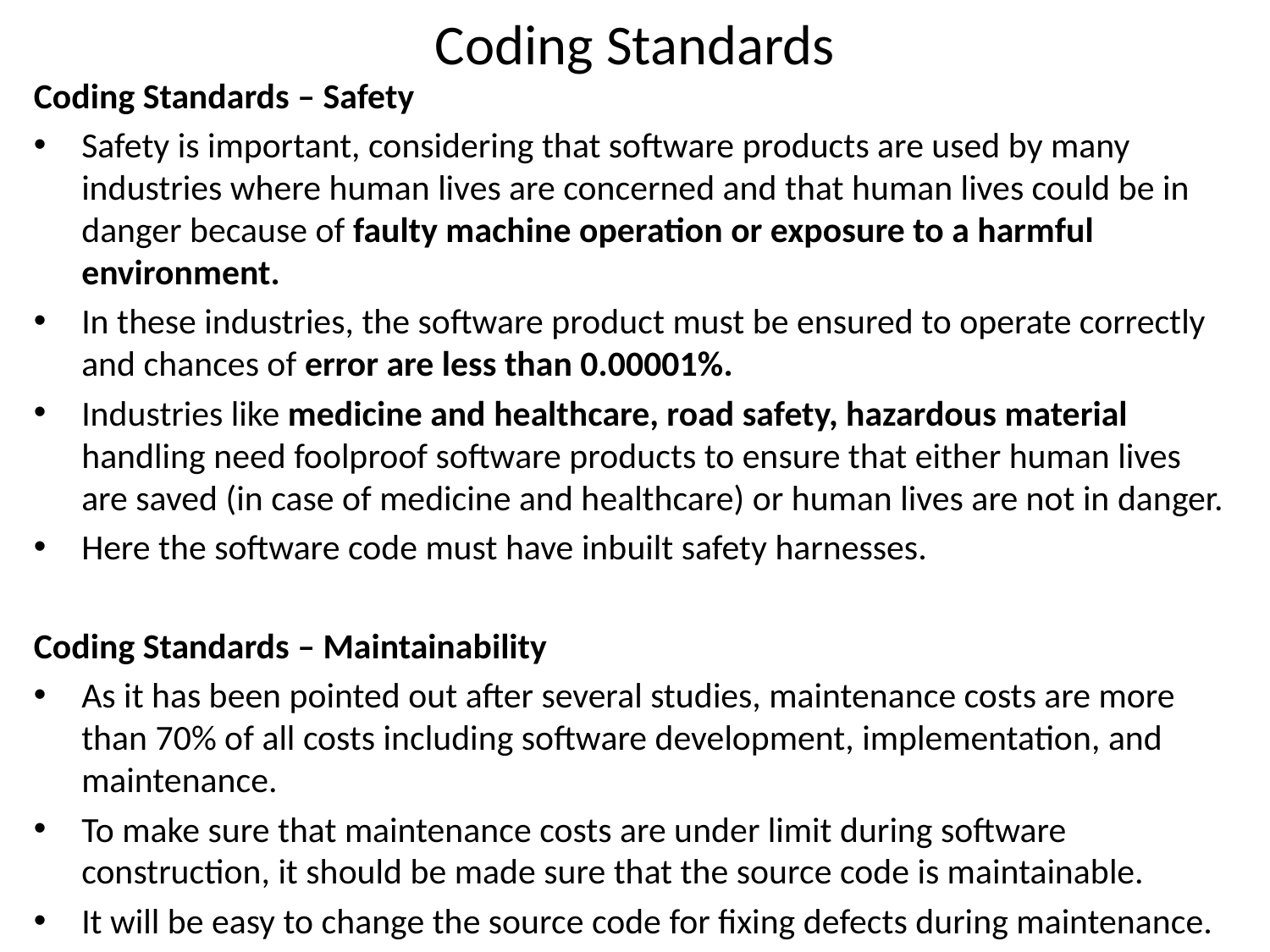

# Coding Standards
Coding Standards – Safety
Safety is important, considering that software products are used by many industries where human lives are concerned and that human lives could be in danger because of faulty machine operation or exposure to a harmful environment.
In these industries, the software product must be ensured to operate correctly and chances of error are less than 0.00001%.
Industries like medicine and healthcare, road safety, hazardous material handling need foolproof software products to ensure that either human lives are saved (in case of medicine and healthcare) or human lives are not in danger.
Here the software code must have inbuilt safety harnesses.

Coding Standards – Maintainability
As it has been pointed out after several studies, maintenance costs are more than 70% of all costs including software development, implementation, and maintenance.
To make sure that maintenance costs are under limit during software construction, it should be made sure that the source code is maintainable.
It will be easy to change the source code for fixing defects during maintenance.